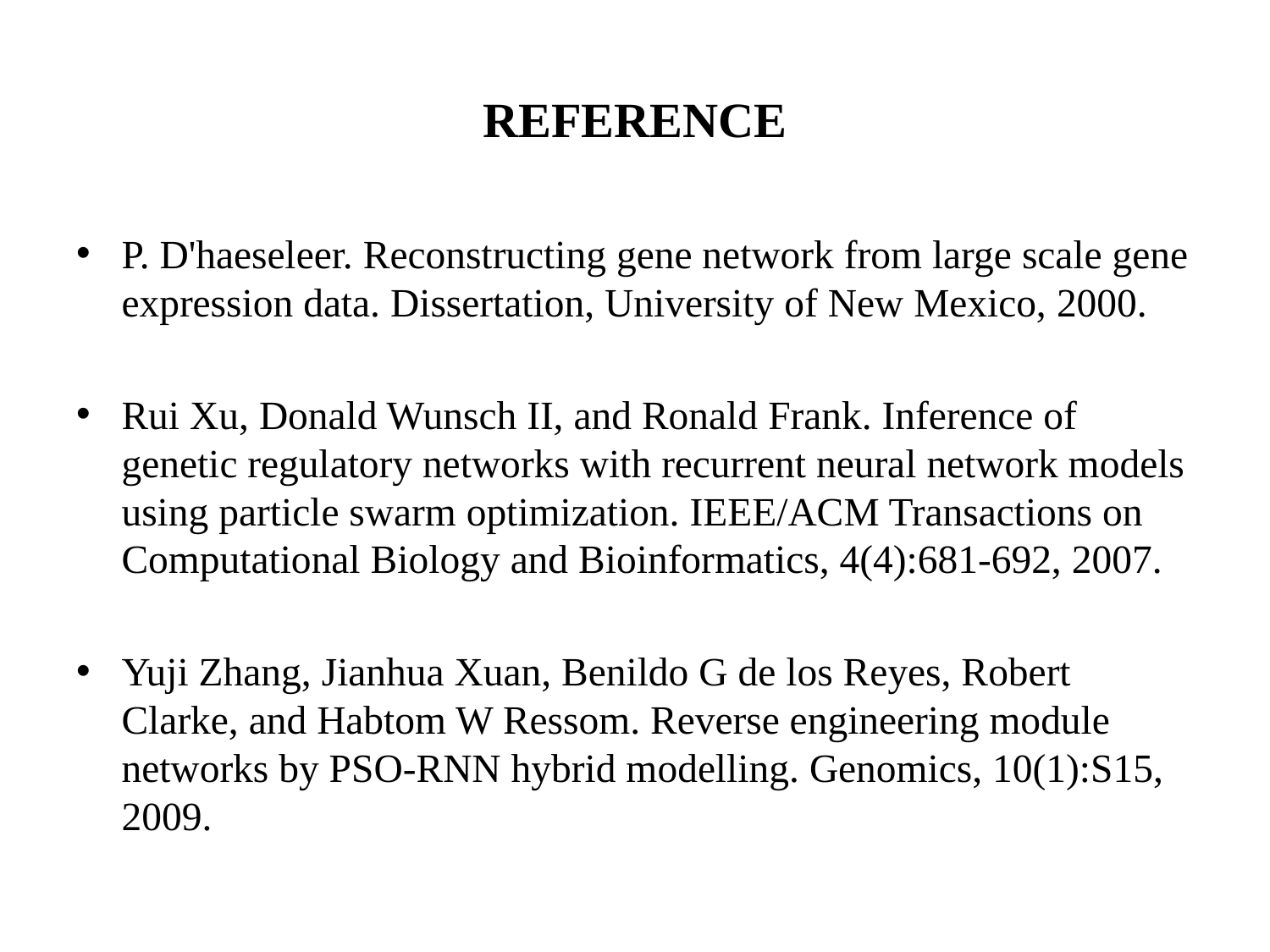

# REFERENCE
P. D'haeseleer. Reconstructing gene network from large scale gene expression data. Dissertation, University of New Mexico, 2000.

Rui Xu, Donald Wunsch II, and Ronald Frank. Inference of genetic regulatory networks with recurrent neural network models using particle swarm optimization. IEEE/ACM Transactions on Computational Biology and Bioinformatics, 4(4):681-692, 2007.

Yuji Zhang, Jianhua Xuan, Benildo G de los Reyes, Robert Clarke, and Habtom W Ressom. Reverse engineering module networks by PSO-RNN hybrid modelling. Genomics, 10(1):S15, 2009.